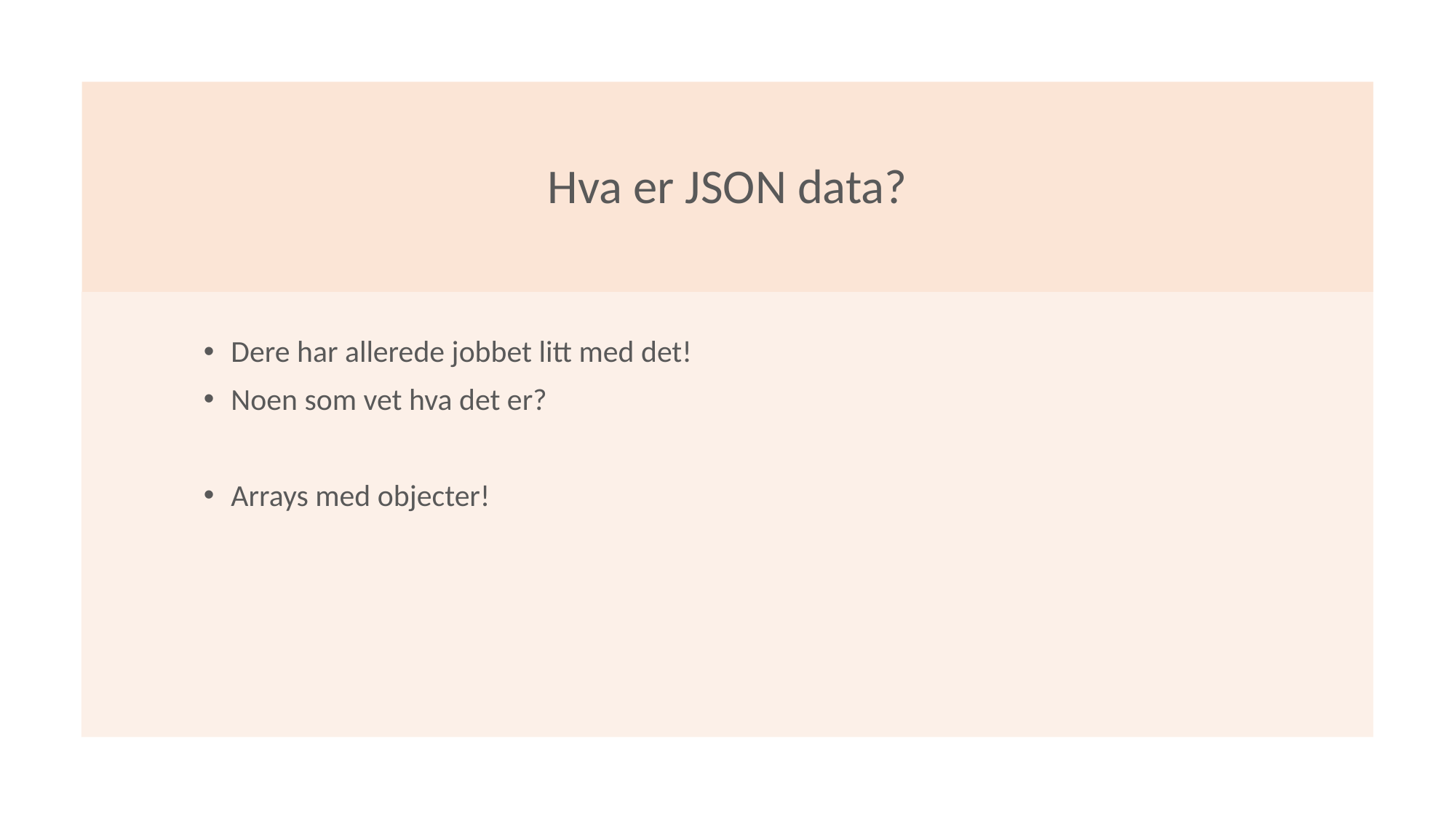

# Hva er JSON data?

Dere har allerede jobbet litt med det!
Noen som vet hva det er?

Arrays med objecter!